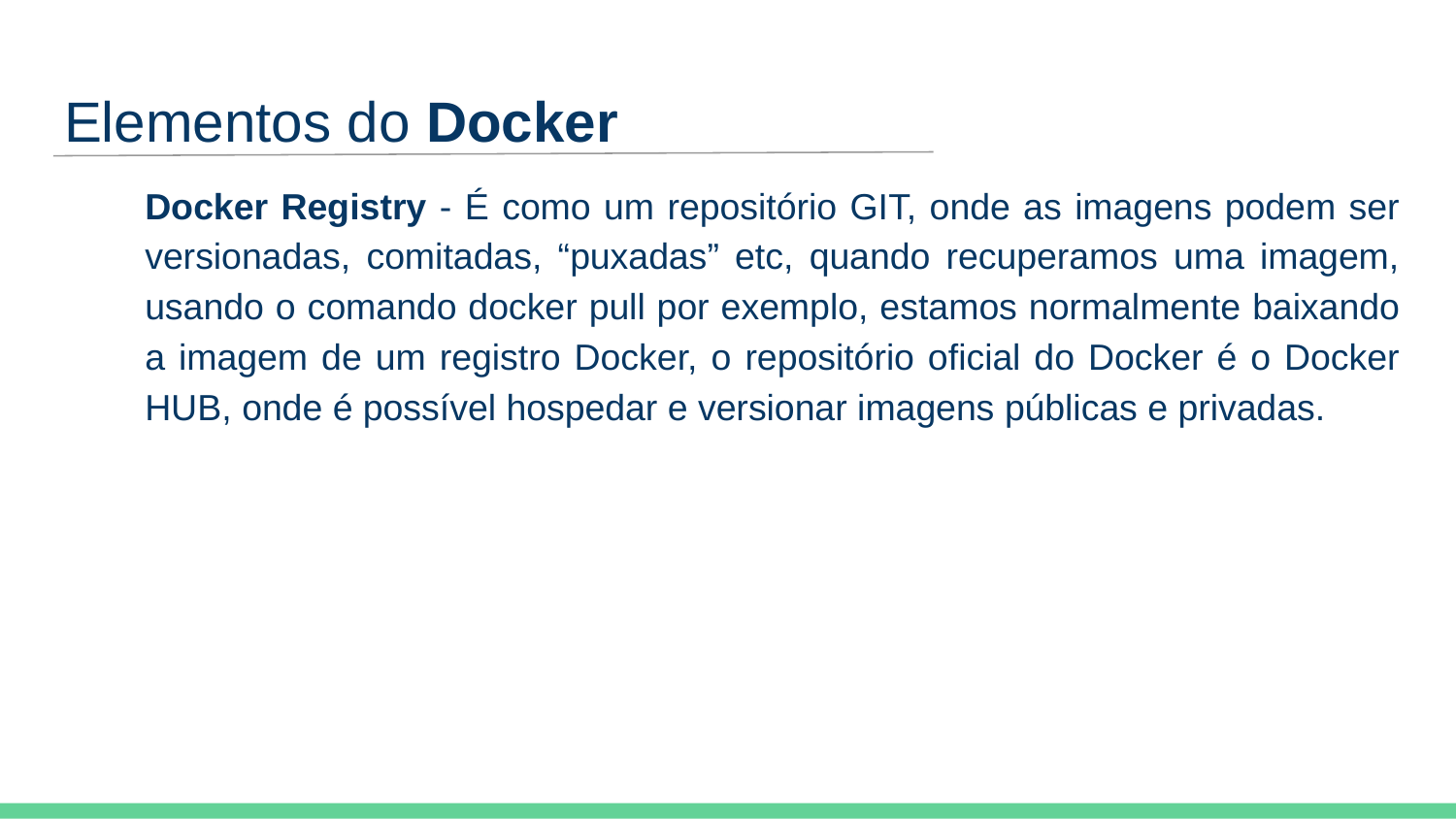

# Elementos do Docker
Docker Registry - É como um repositório GIT, onde as imagens podem ser versionadas, comitadas, “puxadas” etc, quando recuperamos uma imagem, usando o comando docker pull por exemplo, estamos normalmente baixando a imagem de um registro Docker, o repositório oficial do Docker é o Docker HUB, onde é possível hospedar e versionar imagens públicas e privadas.